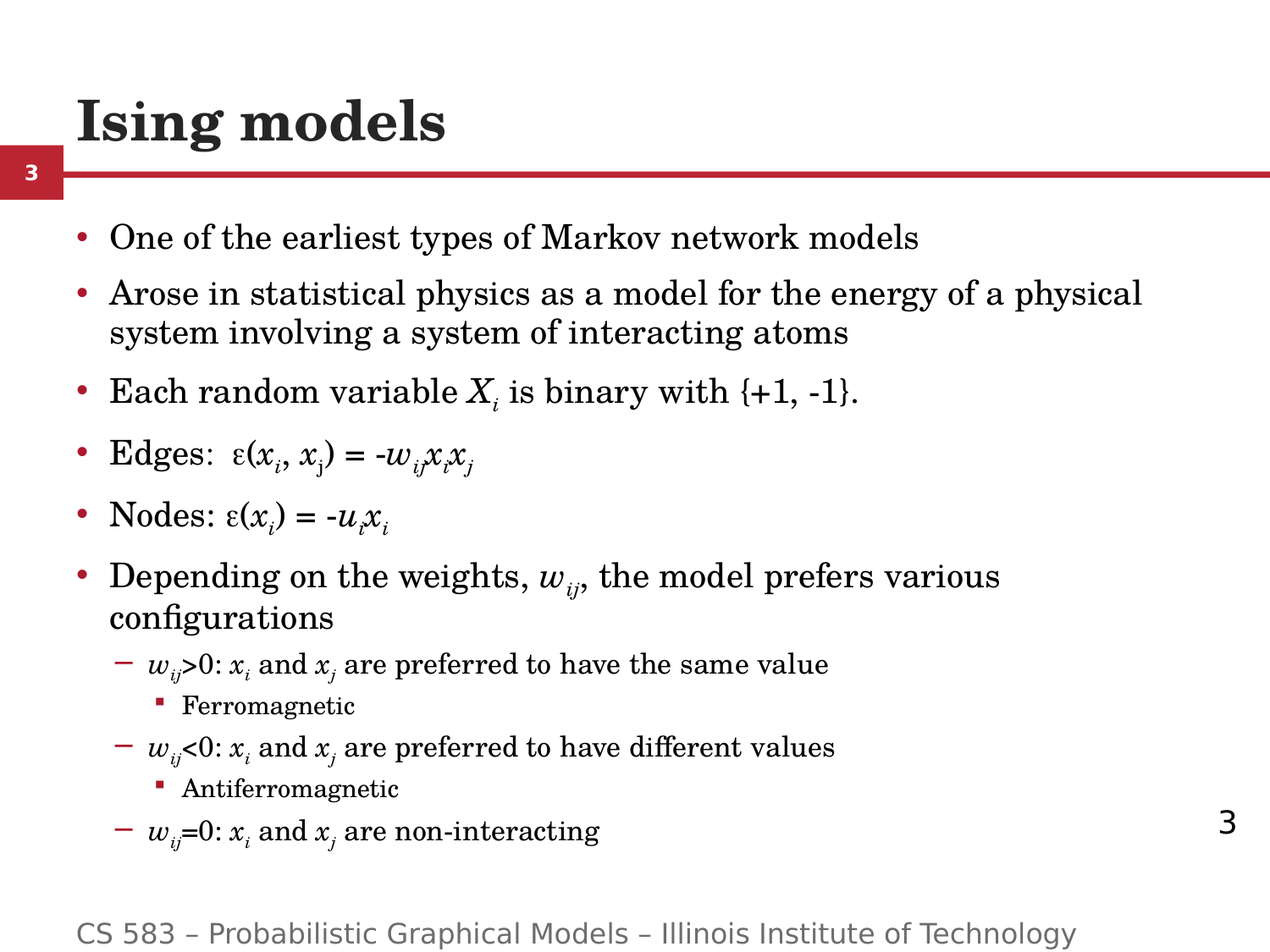

# Ising models
One of the earliest types of Markov network models
Arose in statistical physics as a model for the energy of a physical system involving a system of interacting atoms
Each random variable Xi is binary with {+1, -1}.
Edges: ε(xi, xj) = -wijxixj
Nodes: ε(xi) = -uixi
Depending on the weights, wij, the model prefers various configurations
wij>0: xi and xj are preferred to have the same value
Ferromagnetic
wij<0: xi and xj are preferred to have different values
Antiferromagnetic
wij=0: xi and xj are non-interacting
3
CS 583 – Probabilistic Graphical Models – Illinois Institute of Technology